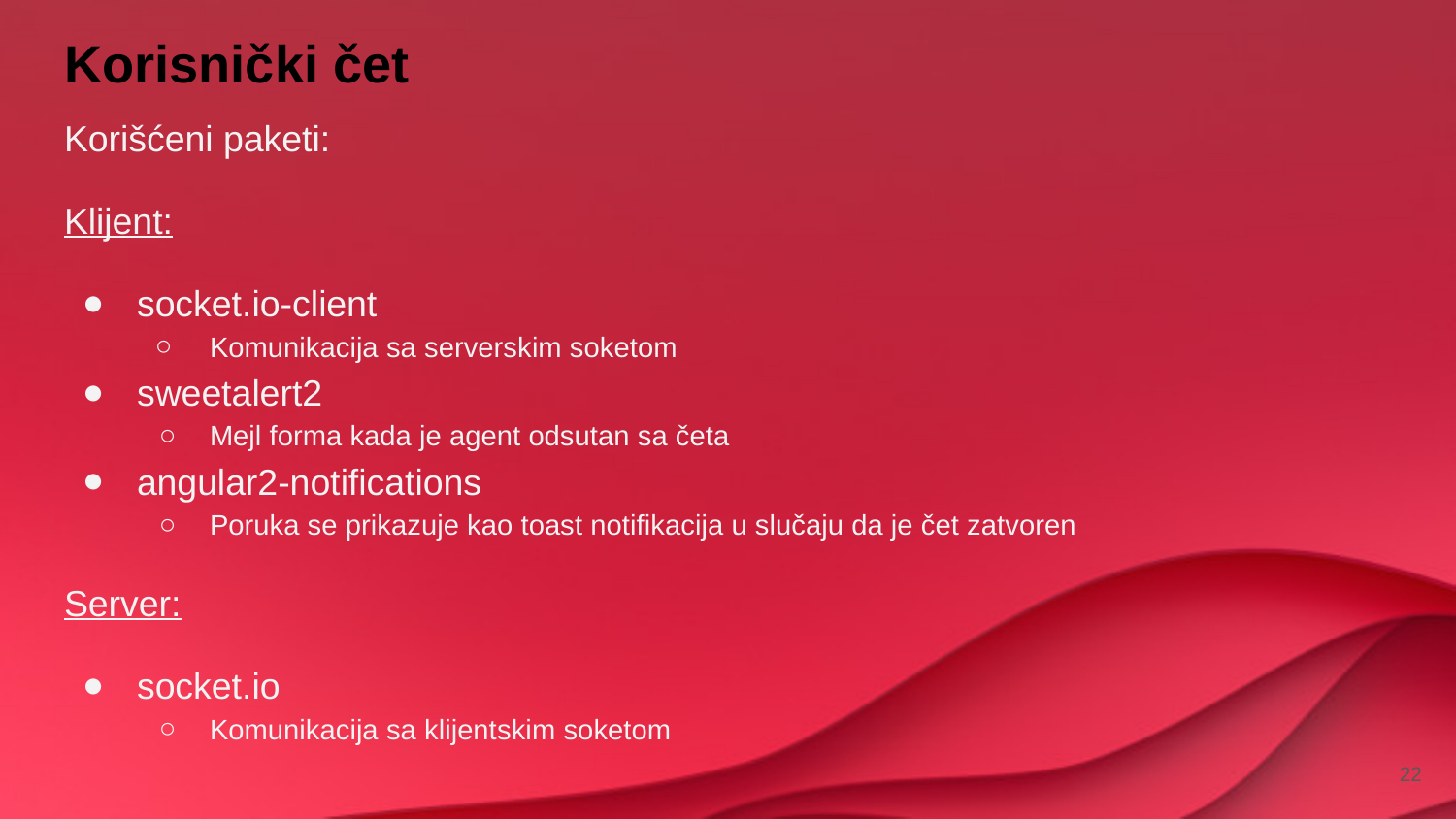

# Korisnički čet
Korišćeni paketi:
Klijent:
socket.io-client
Komunikacija sa serverskim soketom
sweetalert2
Mejl forma kada je agent odsutan sa četa
angular2-notifications
Poruka se prikazuje kao toast notifikacija u slučaju da je čet zatvoren
Server:
socket.io
Komunikacija sa klijentskim soketom

22